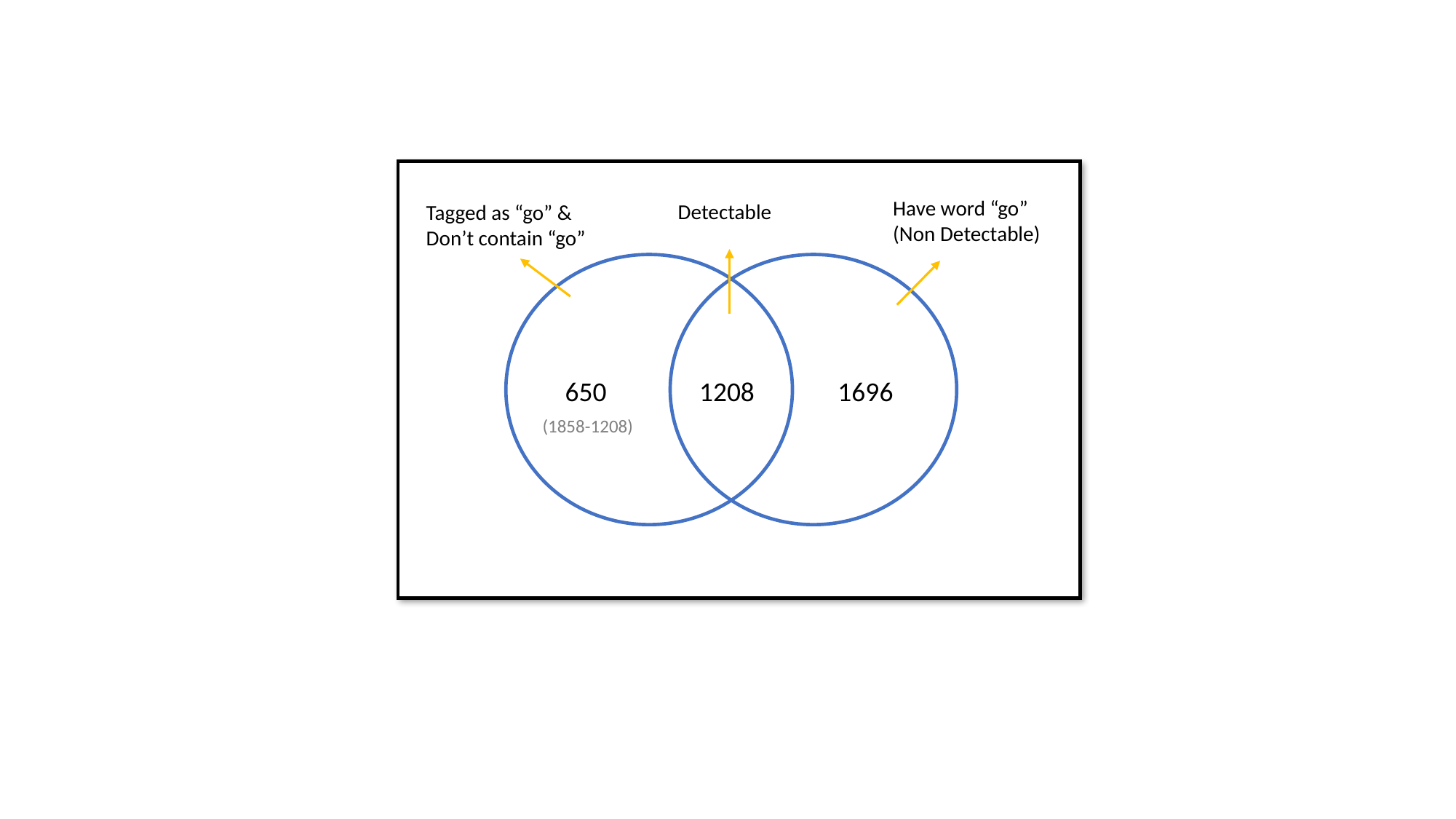

Have word “go”
(Non Detectable)
Detectable
Tagged as “go” &
Don’t contain “go”

650
1208
1696
(1858-1208)